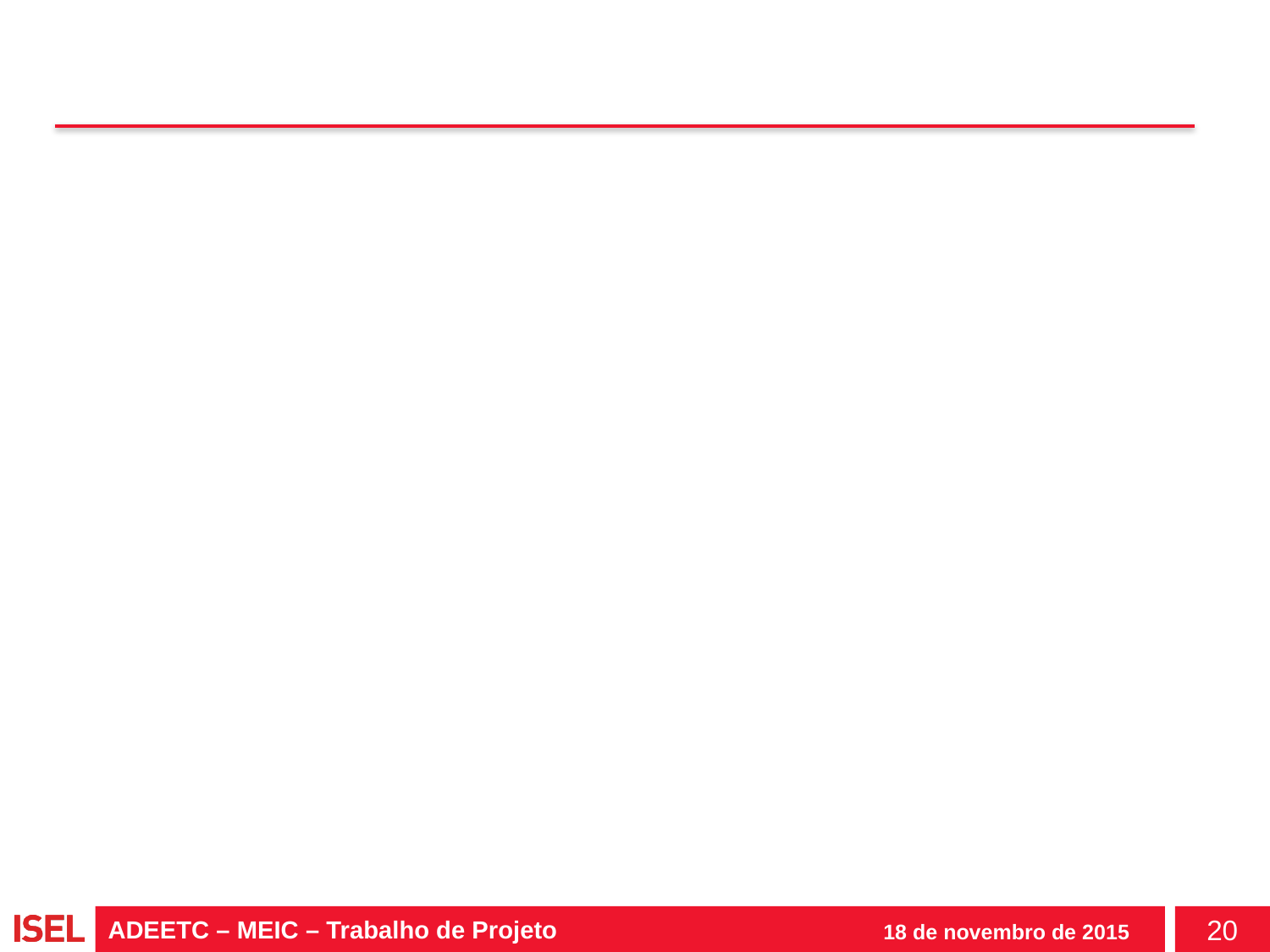

#
ADEETC – MEIC – Trabalho de Projeto
20
18 de novembro de 2015